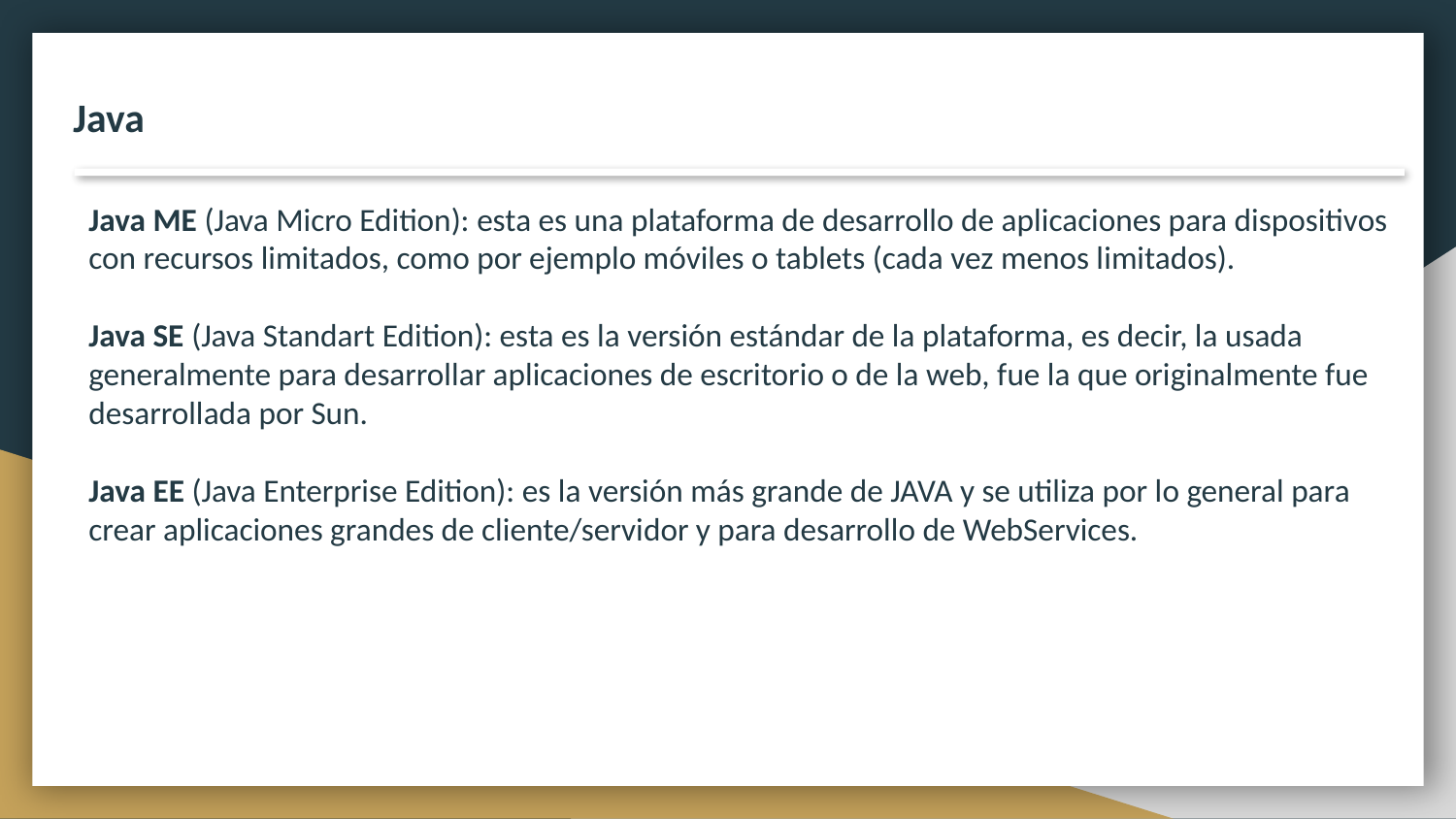

Java

Java ME (Java Micro Edition): esta es una plataforma de desarrollo de aplicaciones para dispositivos con recursos limitados, como por ejemplo móviles o tablets (cada vez menos limitados).

Java SE (Java Standart Edition): esta es la versión estándar de la plataforma, es decir, la usada generalmente para desarrollar aplicaciones de escritorio o de la web, fue la que originalmente fue desarrollada por Sun.

Java EE (Java Enterprise Edition): es la versión más grande de JAVA y se utiliza por lo general para crear aplicaciones grandes de cliente/servidor y para desarrollo de WebServices.